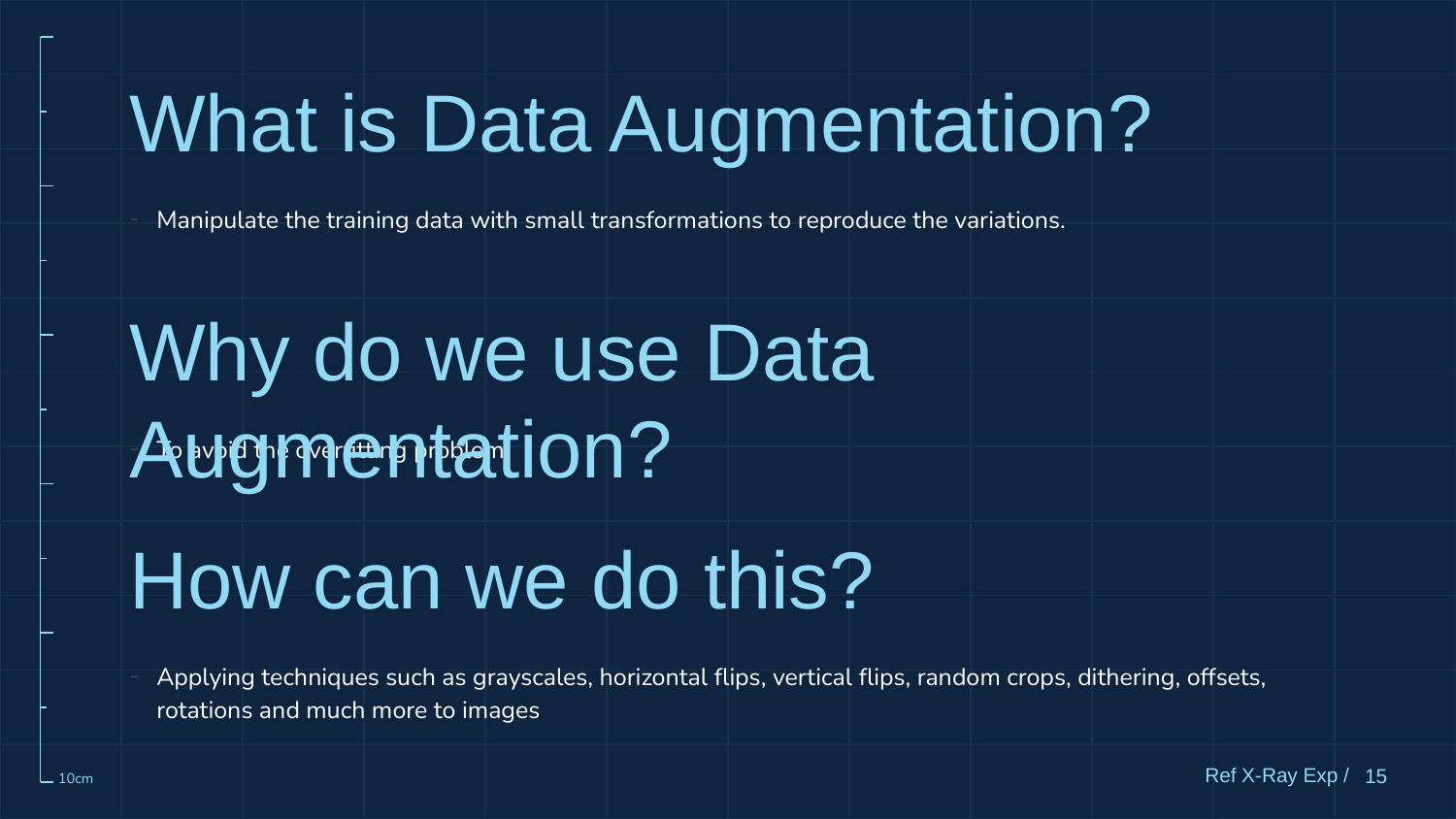

# What is Data Augmentation?
Manipulate the training data with small transformations to reproduce the variations.
Why do we use Data Augmentation?
To avoid the overfitting problem
How can we do this?
Applying techniques such as grayscales, horizontal flips, vertical flips, random crops, dithering, offsets, rotations and much more to images
Ref X-Ray Exp /
15